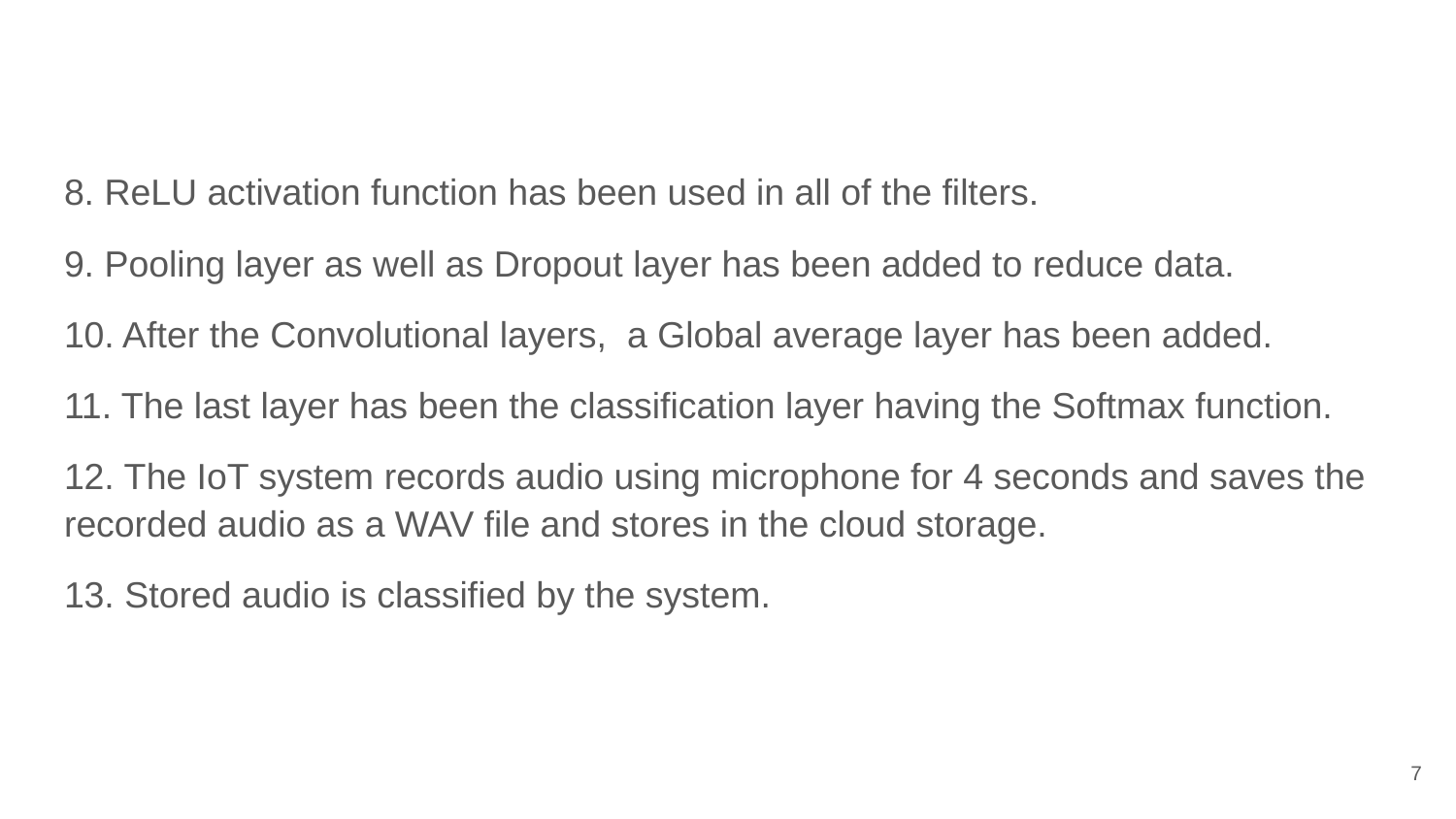

#
8. ReLU activation function has been used in all of the filters.
9. Pooling layer as well as Dropout layer has been added to reduce data.
10. After the Convolutional layers,  a Global average layer has been added.
11. The last layer has been the classification layer having the Softmax function.
12. The IoT system records audio using microphone for 4 seconds and saves the recorded audio as a WAV file and stores in the cloud storage.
13. Stored audio is classified by the system.
7